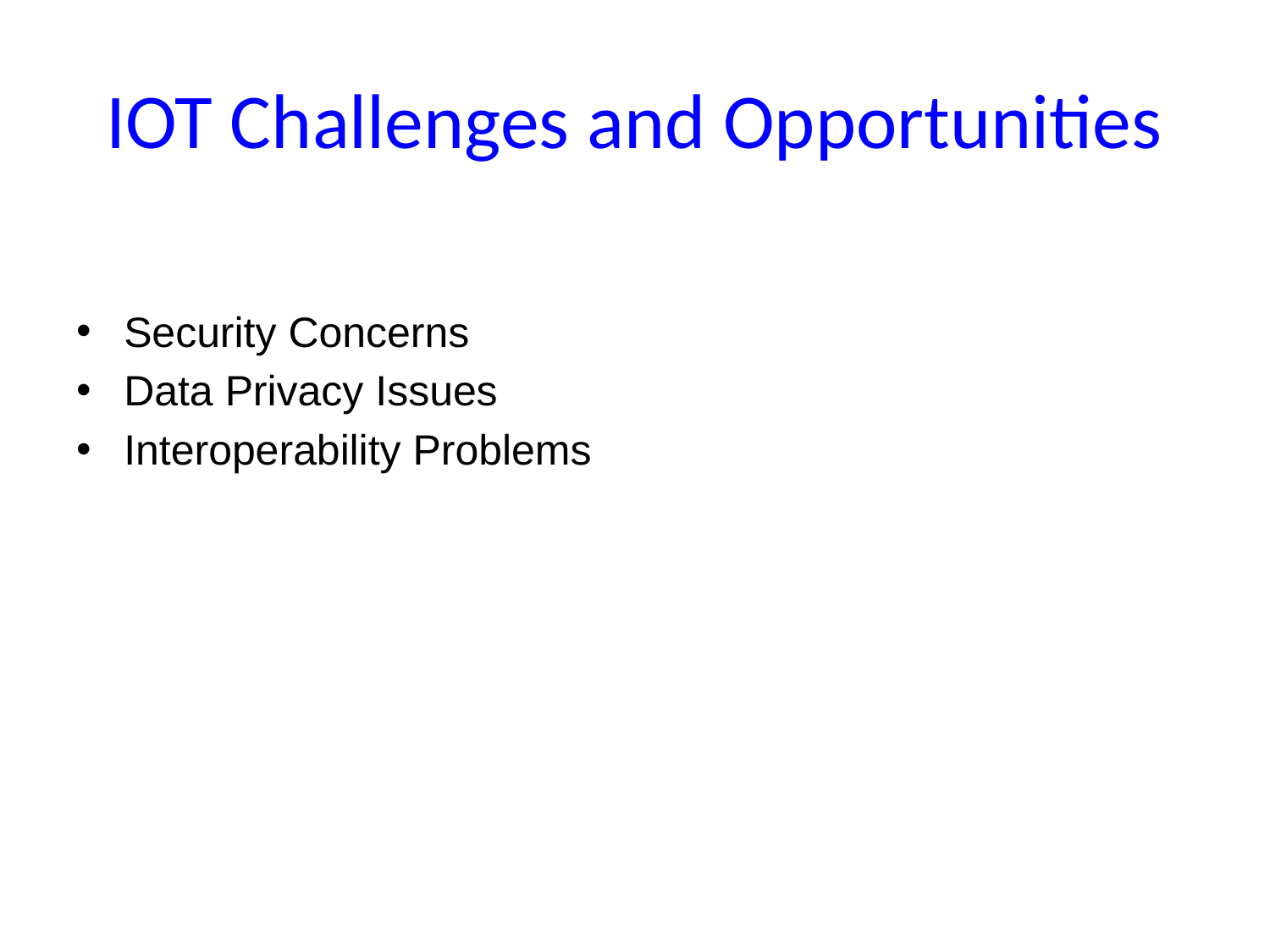

# IOT Challenges and Opportunities

Security Concerns
Data Privacy Issues
Interoperability Problems